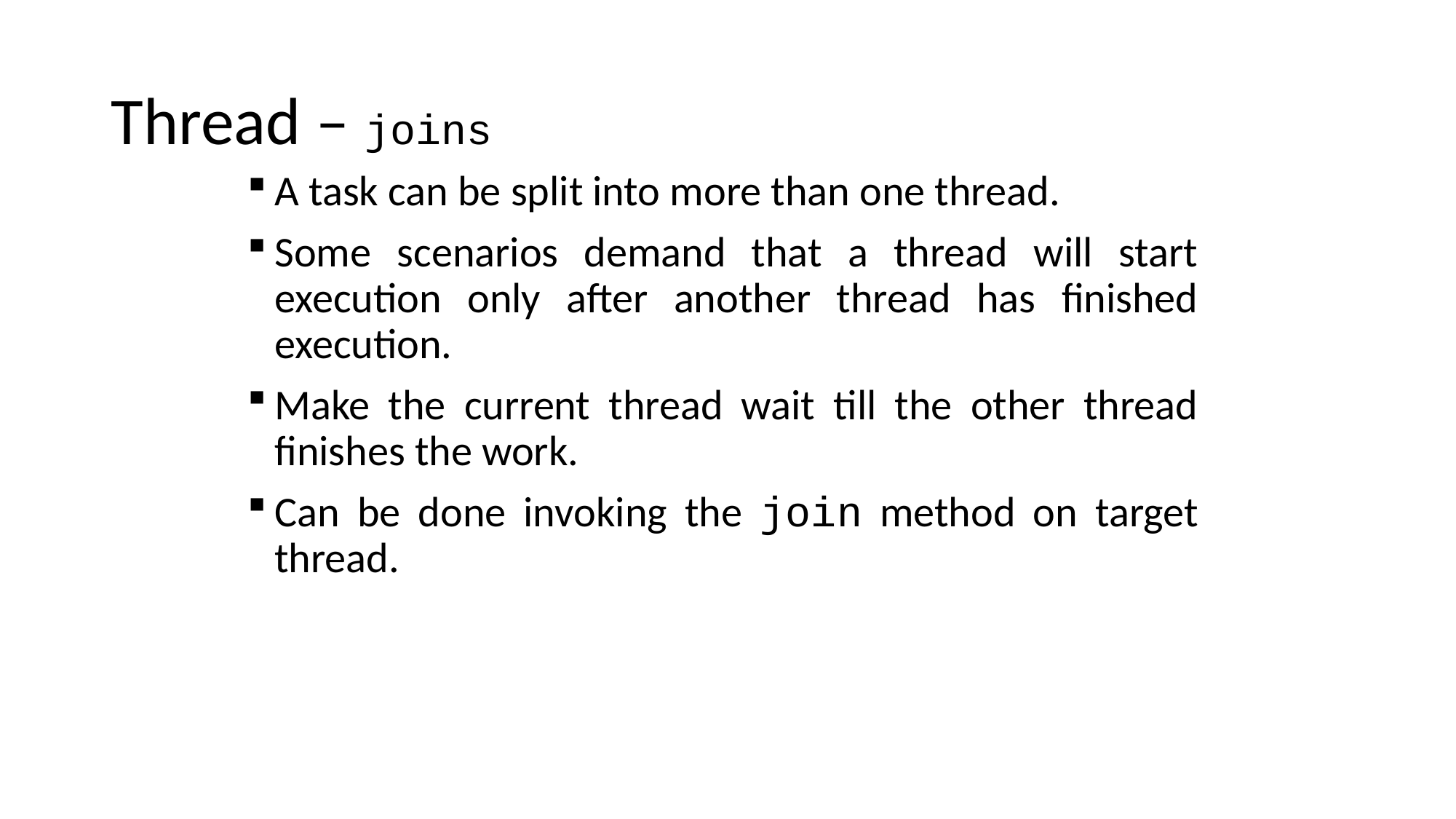

# Thread – joins
A task can be split into more than one thread.
Some scenarios demand that a thread will start execution only after another thread has finished execution.
Make the current thread wait till the other thread finishes the work.
Can be done invoking the join method on target thread.